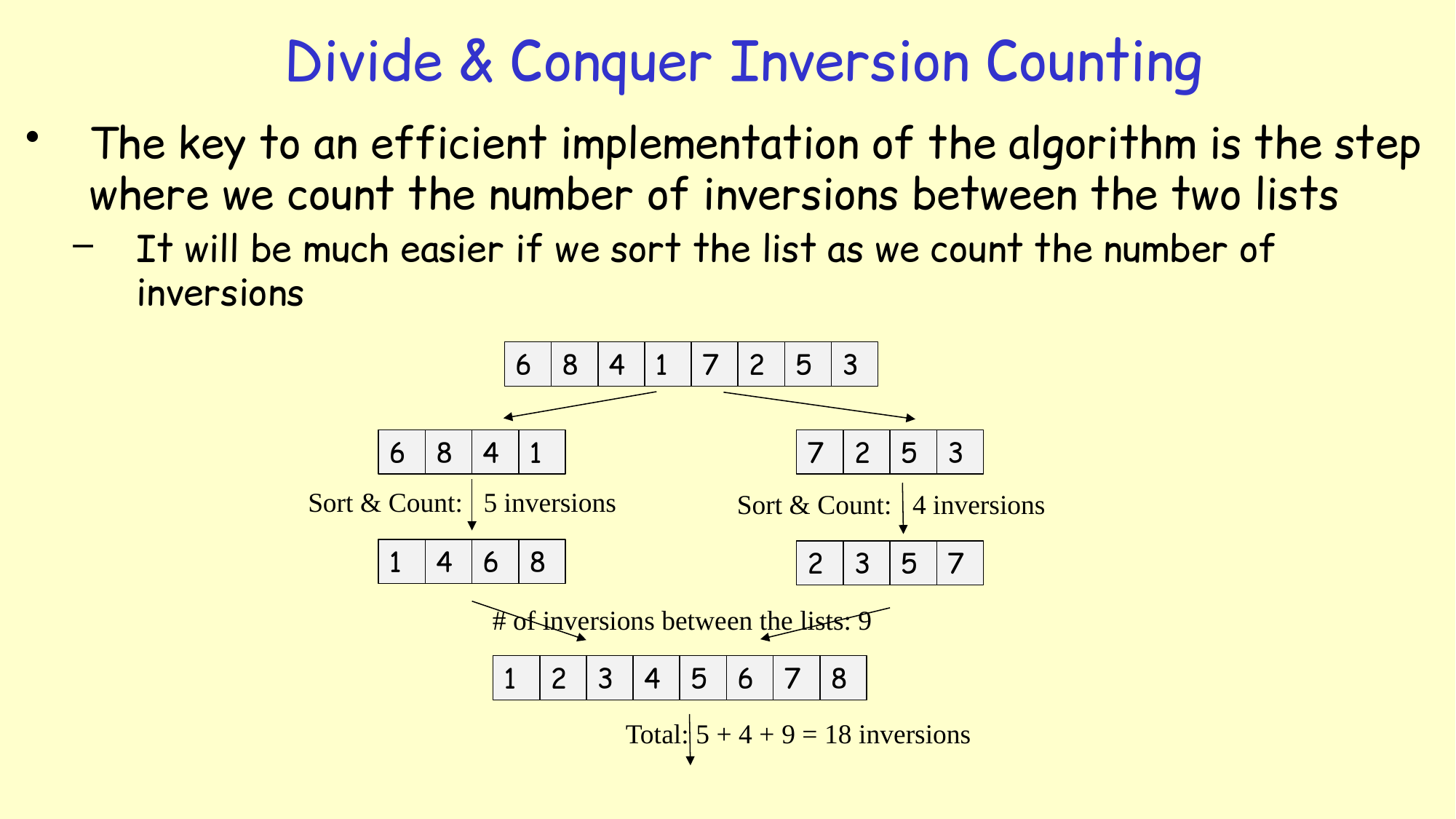

# Divide & Conquer Inversion Counting
The key to an efficient implementation of the algorithm is the step where we count the number of inversions between the two lists
It will be much easier if we sort the list as we count the number of inversions
6
8
4
1
7
2
5
3
6
8
4
1
7
2
5
3
Sort & Count:   5 inversions
Sort & Count:   4 inversions
1
4
6
8
2
3
5
7
# of inversions between the lists: 9
1
2
3
4
5
6
7
8
Total: 5 + 4 + 9 = 18 inversions